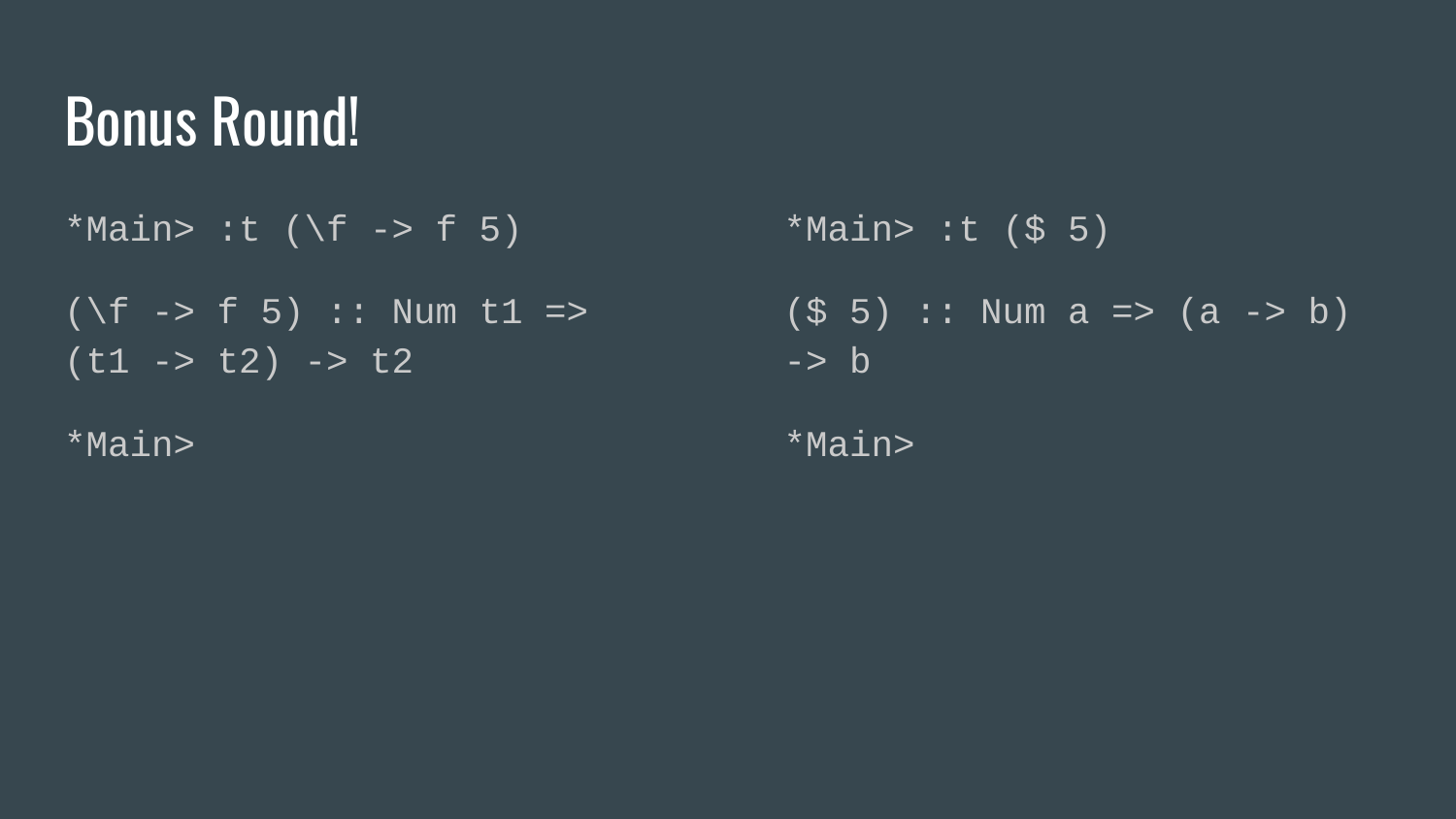

# Bonus Round!
*Main> :t (\f -> f 5)
(\f -> f 5) :: Num t1 => (t1 -> t2) -> t2
*Main>
*Main> :t ($ 5)
($ 5) :: Num a => (a -> b) -> b
*Main>